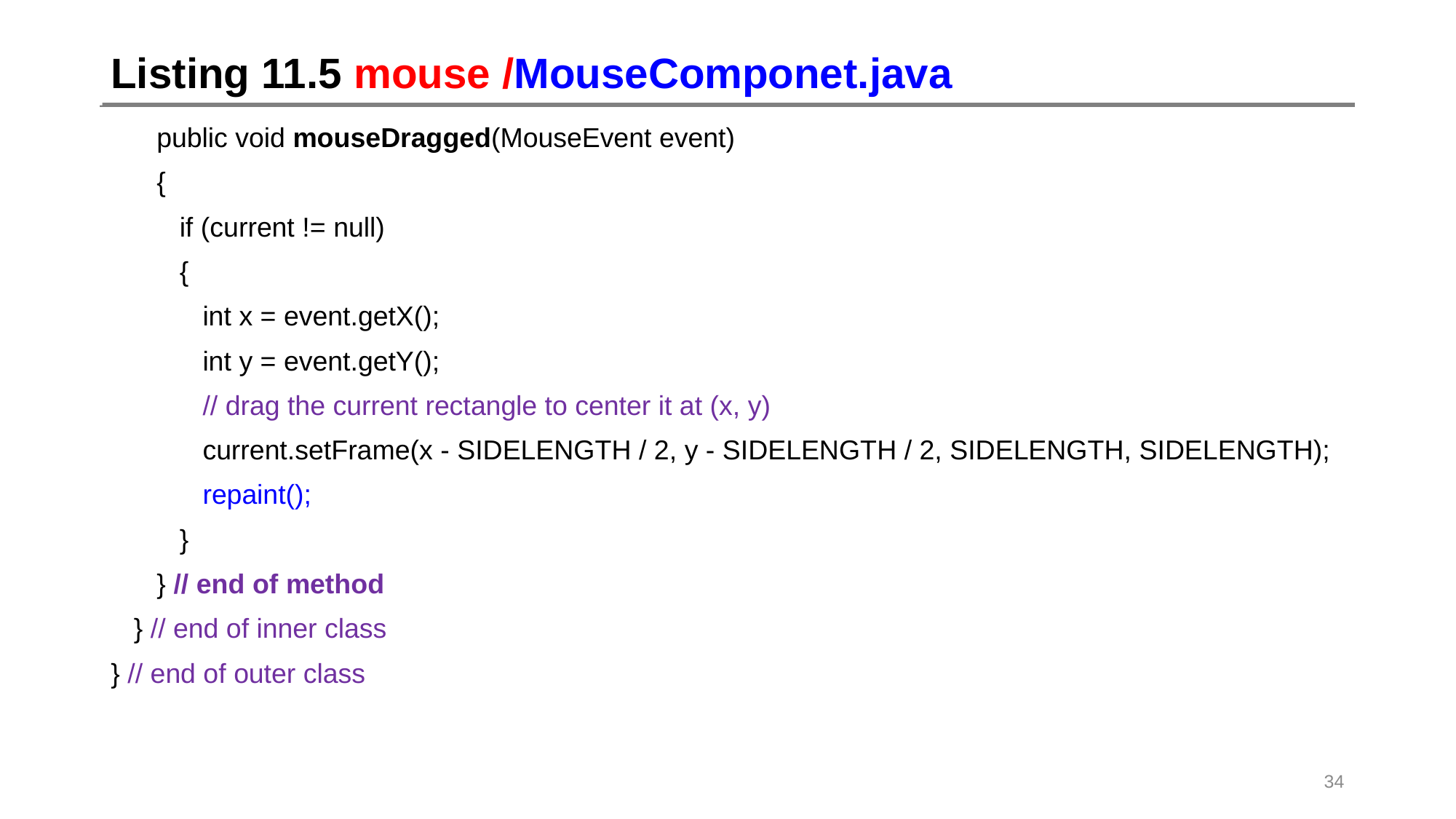

# Listing 11.5 mouse /MouseComponet.java
      public void mouseDragged(MouseEvent event)
      {
         if (current != null)
         {
            int x = event.getX();
            int y = event.getY();
            // drag the current rectangle to center it at (x, y)
            current.setFrame(x - SIDELENGTH / 2, y - SIDELENGTH / 2, SIDELENGTH, SIDELENGTH);
            repaint();
         }
      } // end of method
   } // end of inner class
} // end of outer class

34